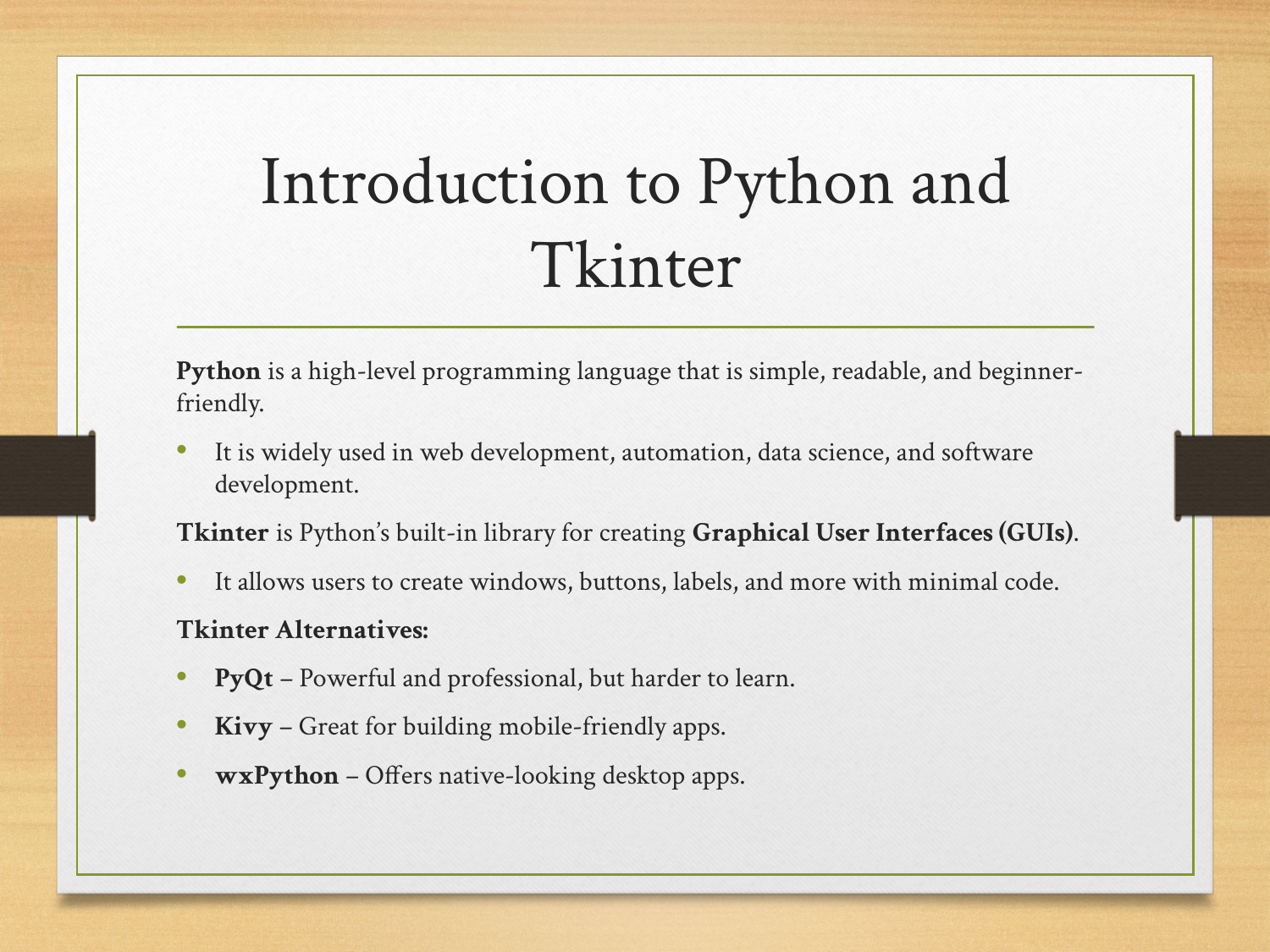

# Introduction to Python and Tkinter
Python is a high-level programming language that is simple, readable, and beginner-friendly.
It is widely used in web development, automation, data science, and software development.
Tkinter is Python’s built-in library for creating Graphical User Interfaces (GUIs).
It allows users to create windows, buttons, labels, and more with minimal code.
Tkinter Alternatives:
PyQt – Powerful and professional, but harder to learn.
Kivy – Great for building mobile-friendly apps.
wxPython – Offers native-looking desktop apps.